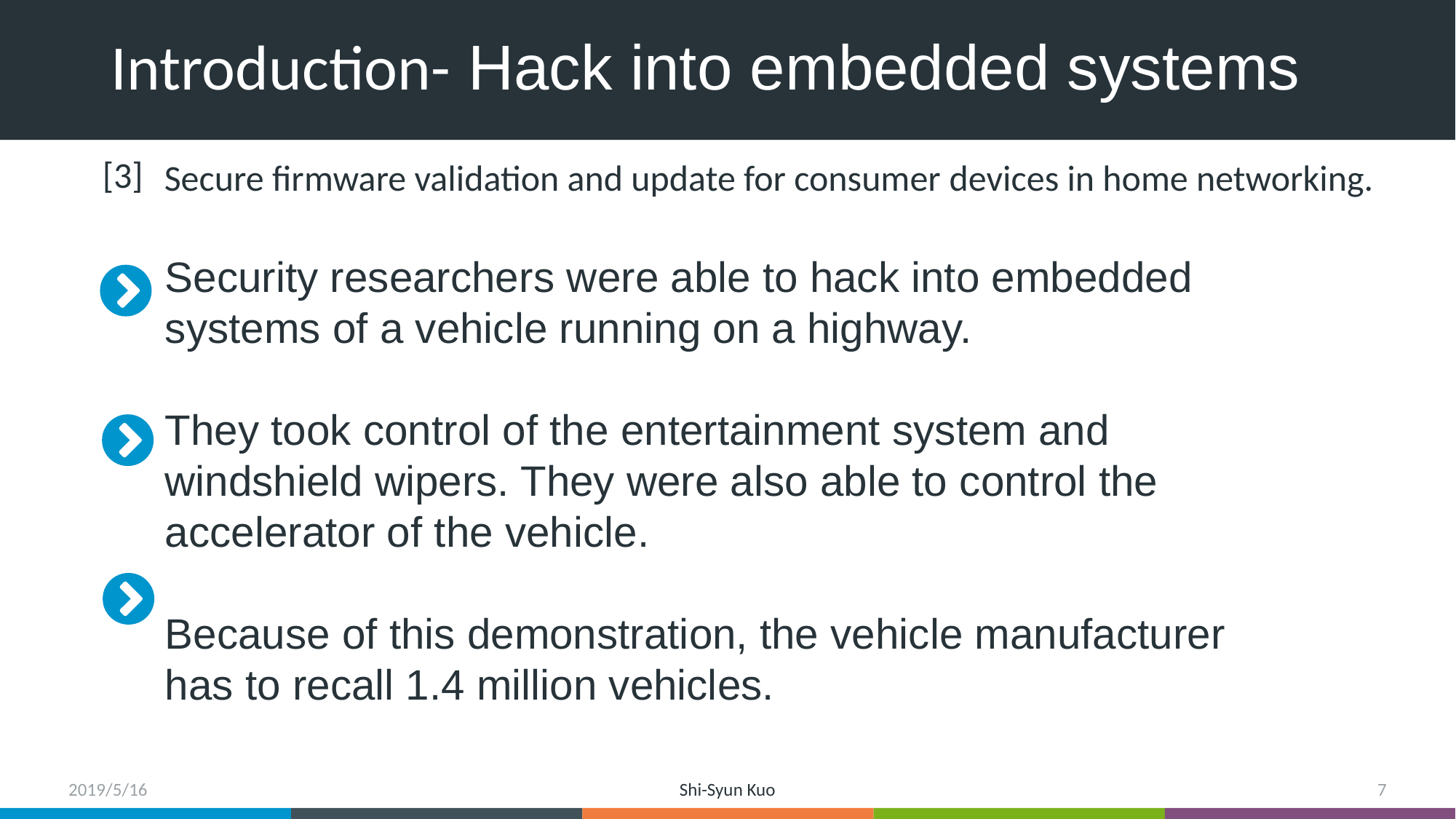

# Introduction- Hack into embedded systems
[3]
Secure firmware validation and update for consumer devices in home networking.
Security researchers were able to hack into embedded systems of a vehicle running on a highway.

They took control of the entertainment system and windshield wipers. They were also able to control the accelerator of the vehicle.

Because of this demonstration, the vehicle manufacturer has to recall 1.4 million vehicles.

2019/5/16
Shi-Syun Kuo
7